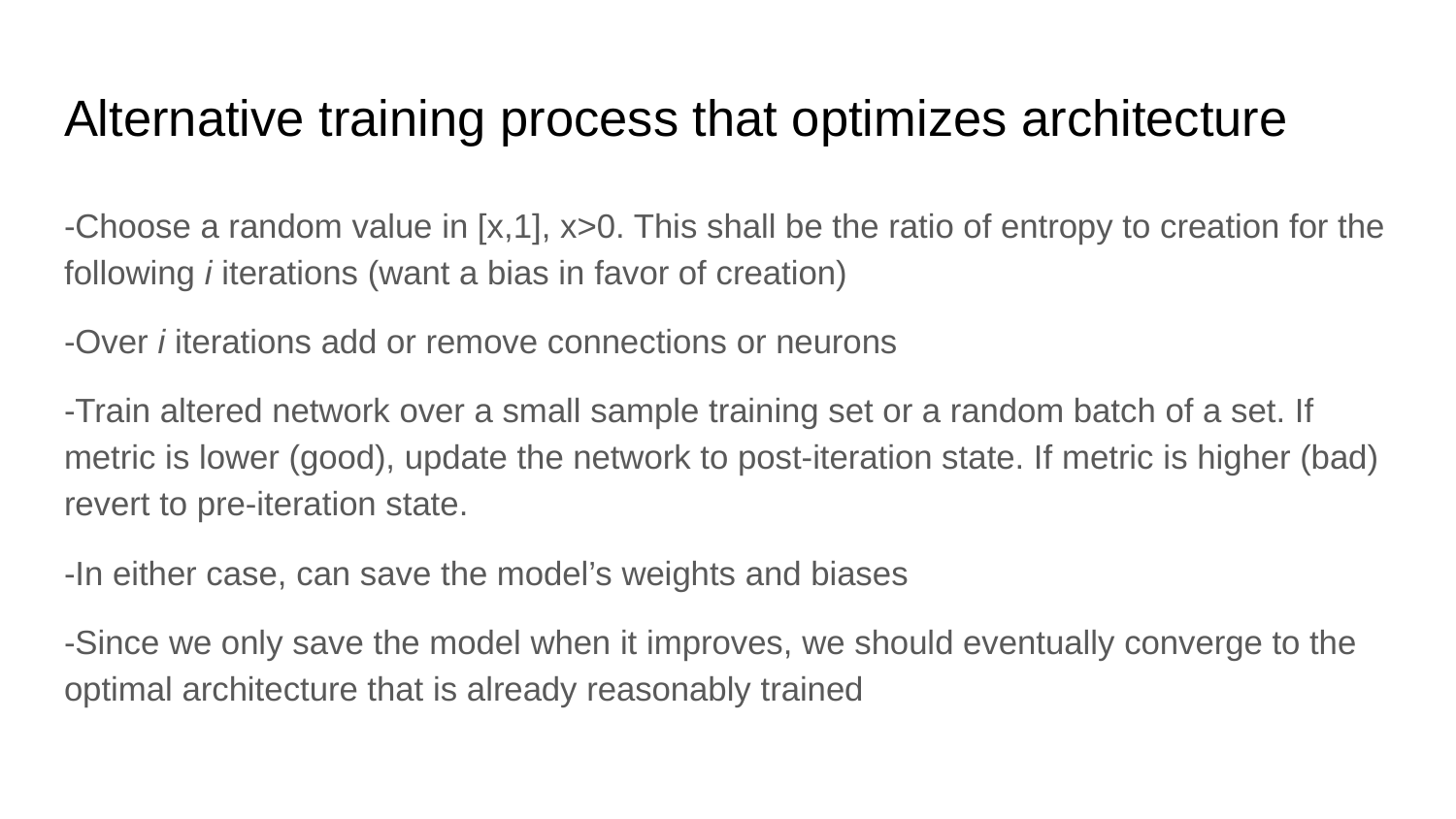

# Alternative training process that optimizes architecture
-Choose a random value in [x,1], x>0. This shall be the ratio of entropy to creation for the following i iterations (want a bias in favor of creation)
-Over i iterations add or remove connections or neurons
-Train altered network over a small sample training set or a random batch of a set. If metric is lower (good), update the network to post-iteration state. If metric is higher (bad) revert to pre-iteration state.
-In either case, can save the model’s weights and biases
-Since we only save the model when it improves, we should eventually converge to the optimal architecture that is already reasonably trained